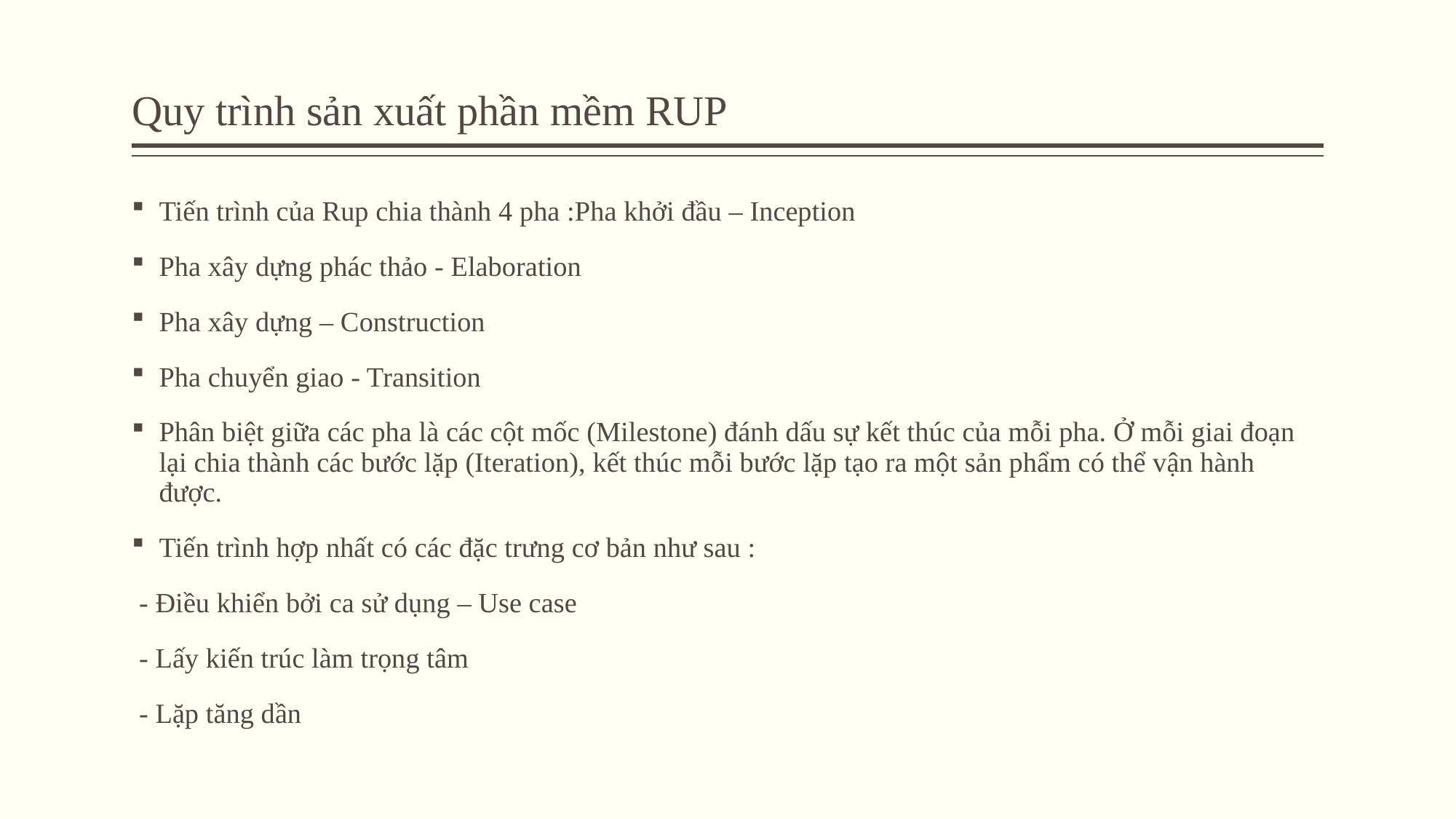

# Quy trình sản xuất phần mềm RUP
Tiến trình của Rup chia thành 4 pha :Pha khởi đầu – Inception
Pha xây dựng phác thảo - Elaboration
Pha xây dựng – Construction
Pha chuyển giao - Transition
Phân biệt giữa các pha là các cột mốc (Milestone) đánh dấu sự kết thúc của mỗi pha. Ở mỗi giai đoạn lại chia thành các bước lặp (Iteration), kết thúc mỗi bước lặp tạo ra một sản phẩm có thể vận hành được.
Tiến trình hợp nhất có các đặc trưng cơ bản như sau :
 - Điều khiển bởi ca sử dụng – Use case
 - Lấy kiến trúc làm trọng tâm
 - Lặp tăng dần